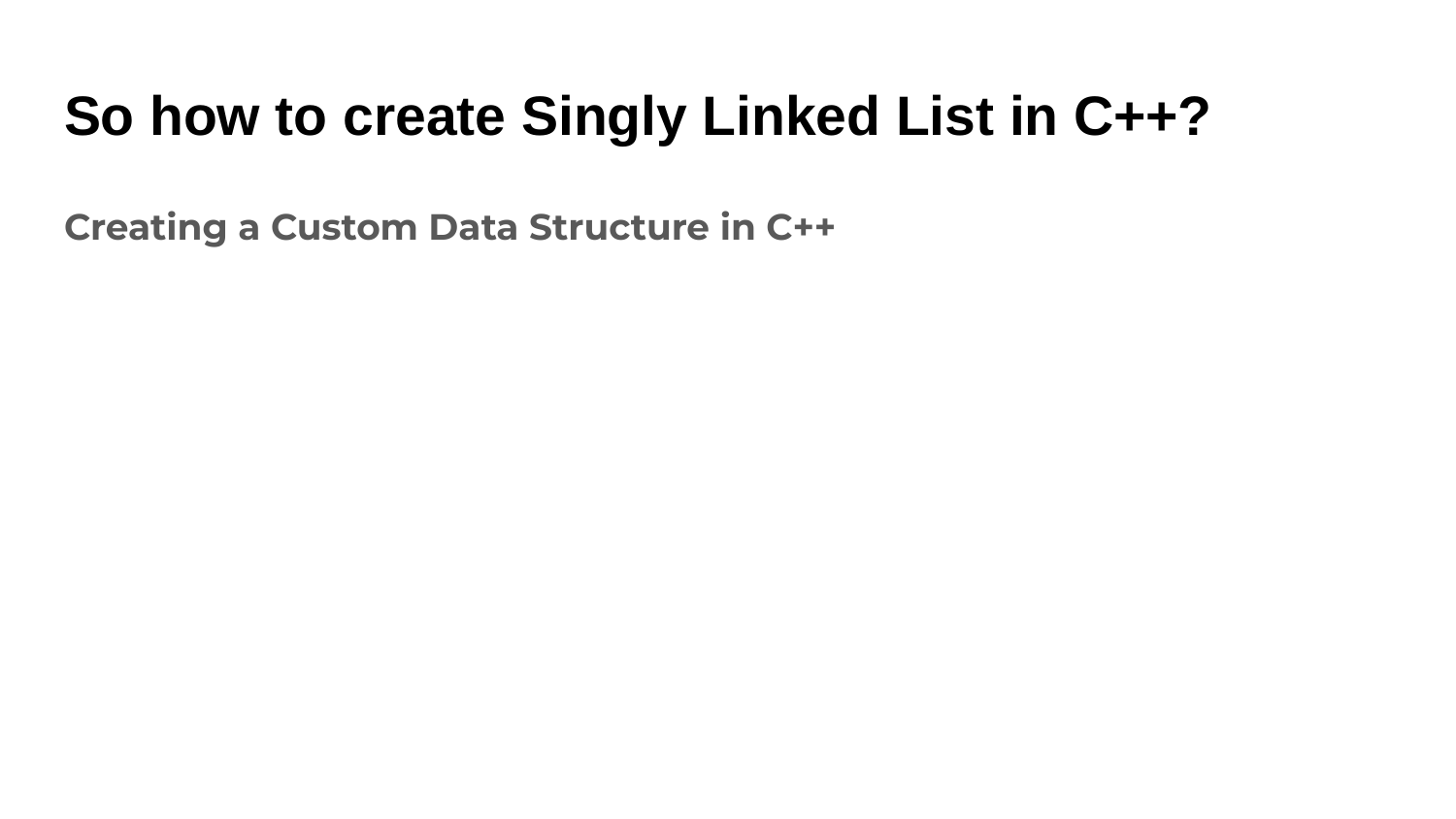

# So how to create Singly Linked List in C++?
Creating a Custom Data Structure in C++